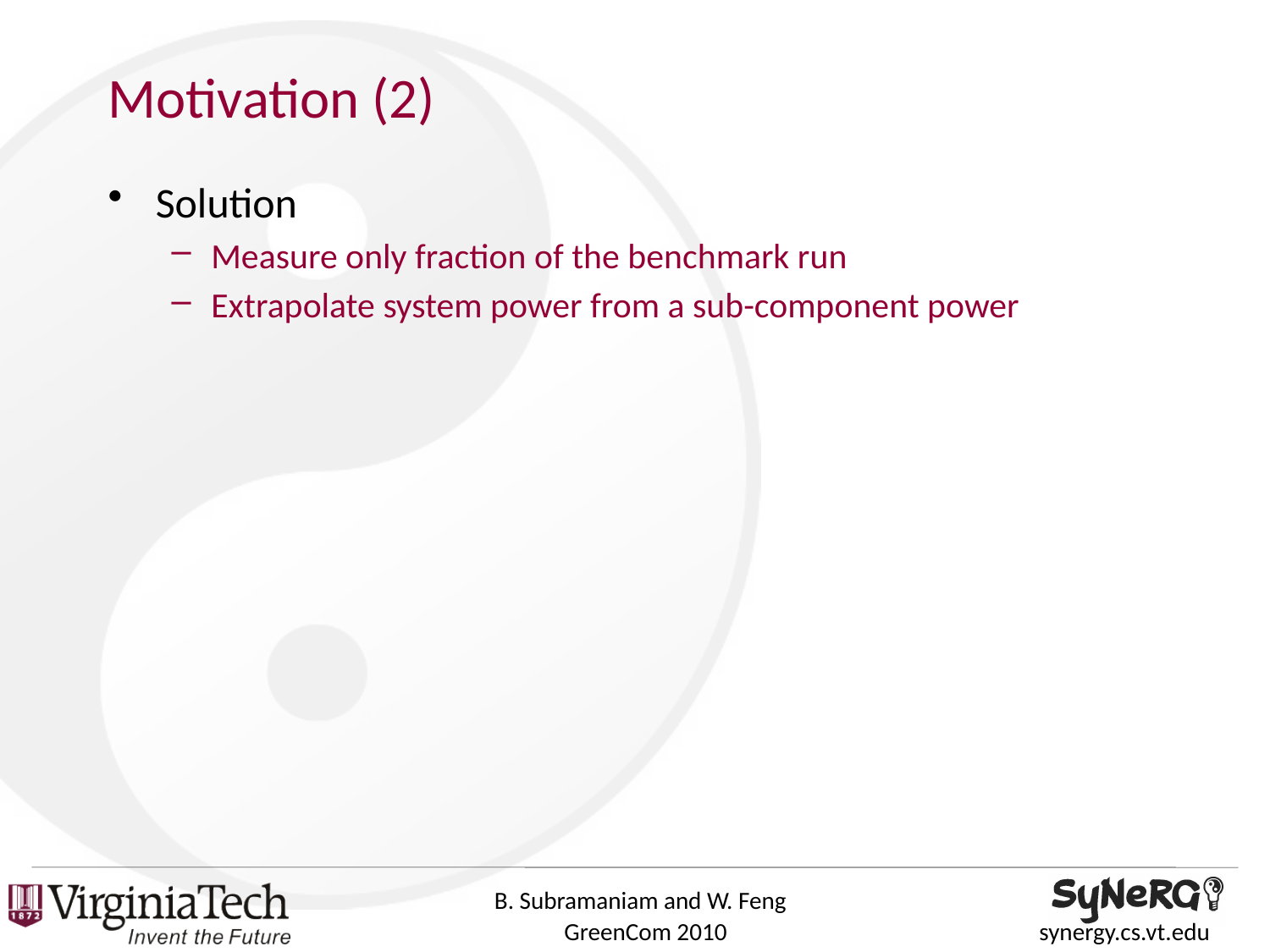

# Motivation (2)
Solution
Measure only fraction of the benchmark run
Extrapolate system power from a sub-component power

B. Subramaniam and W. Feng
GreenCom 2010